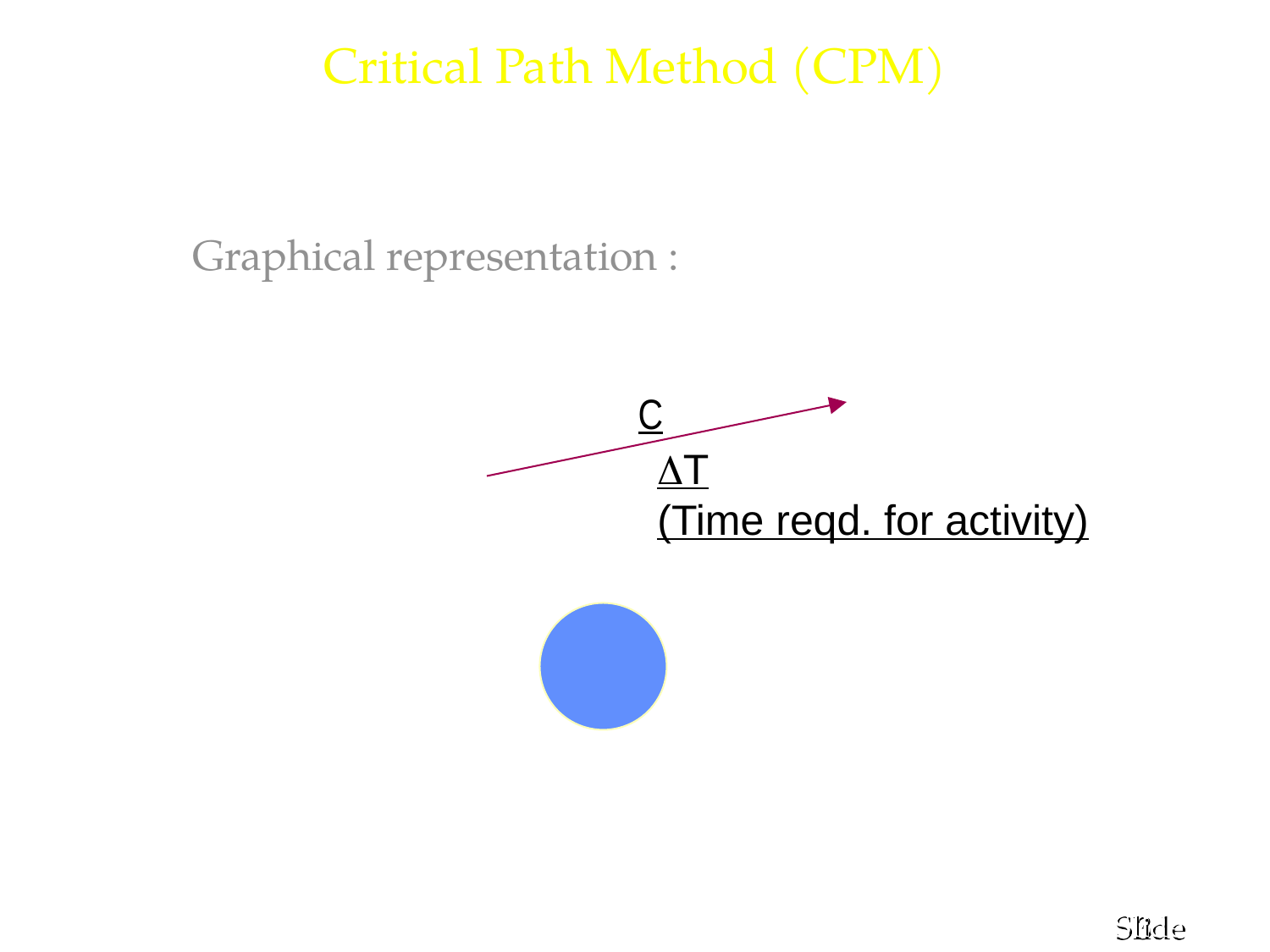

# Critical Path Method (CPM)
Graphical representation :

Activities :
(edges)

Events :
(vertices)
C

ΔT
(Time reqd. for activity)